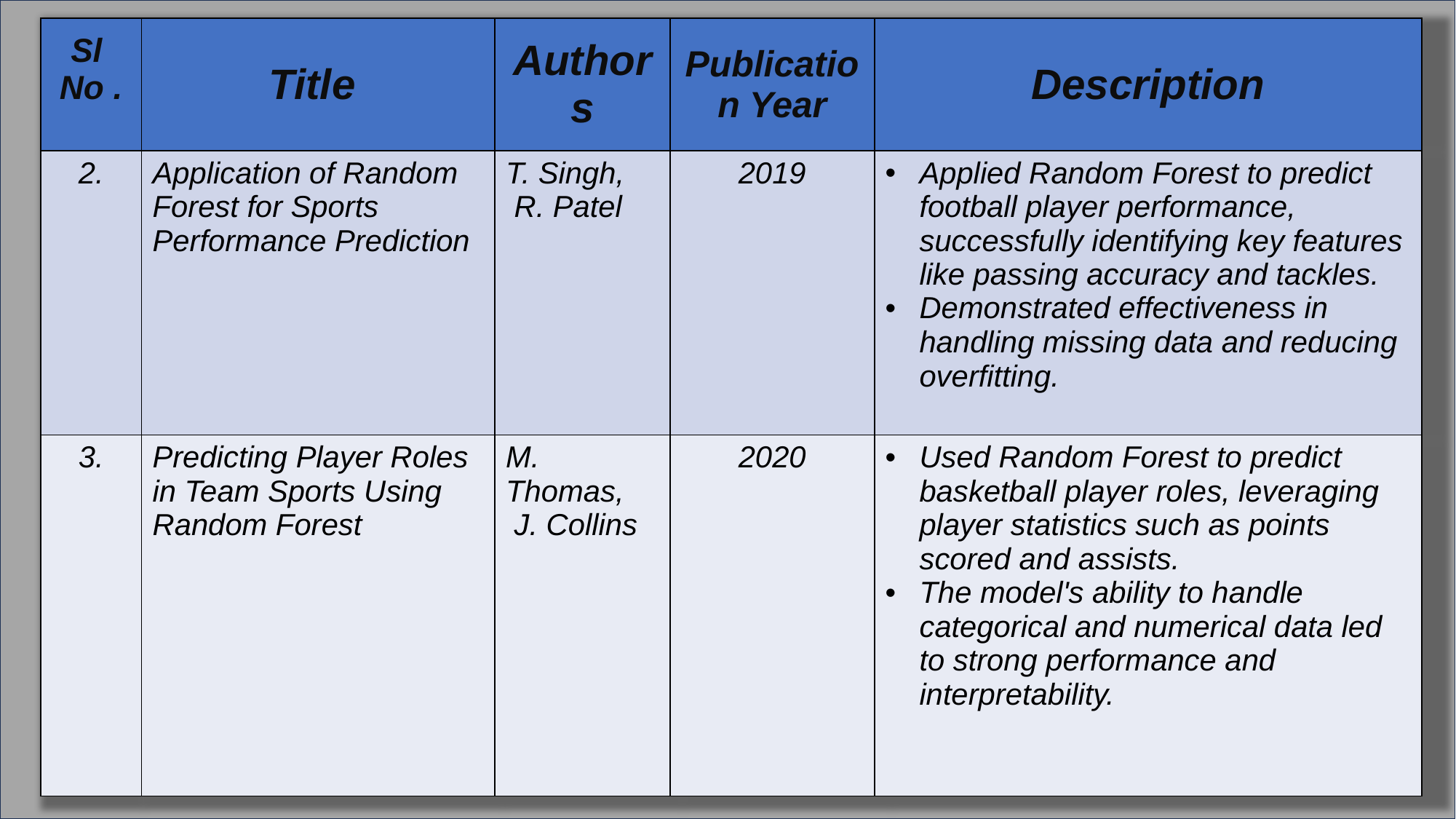

| Sl No . | Title | Authors | Publication Year | Description |
| --- | --- | --- | --- | --- |
| 2. | Application of Random Forest for Sports Performance Prediction | T. Singh, R. Patel | 2019 | Applied Random Forest to predict football player performance, successfully identifying key features like passing accuracy and tackles. Demonstrated effectiveness in handling missing data and reducing overfitting. |
| 3. | Predicting Player Roles in Team Sports Using Random Forest | M. Thomas, J. Collins | 2020 | Used Random Forest to predict basketball player roles, leveraging player statistics such as points scored and assists. The model's ability to handle categorical and numerical data led to strong performance and interpretability. |